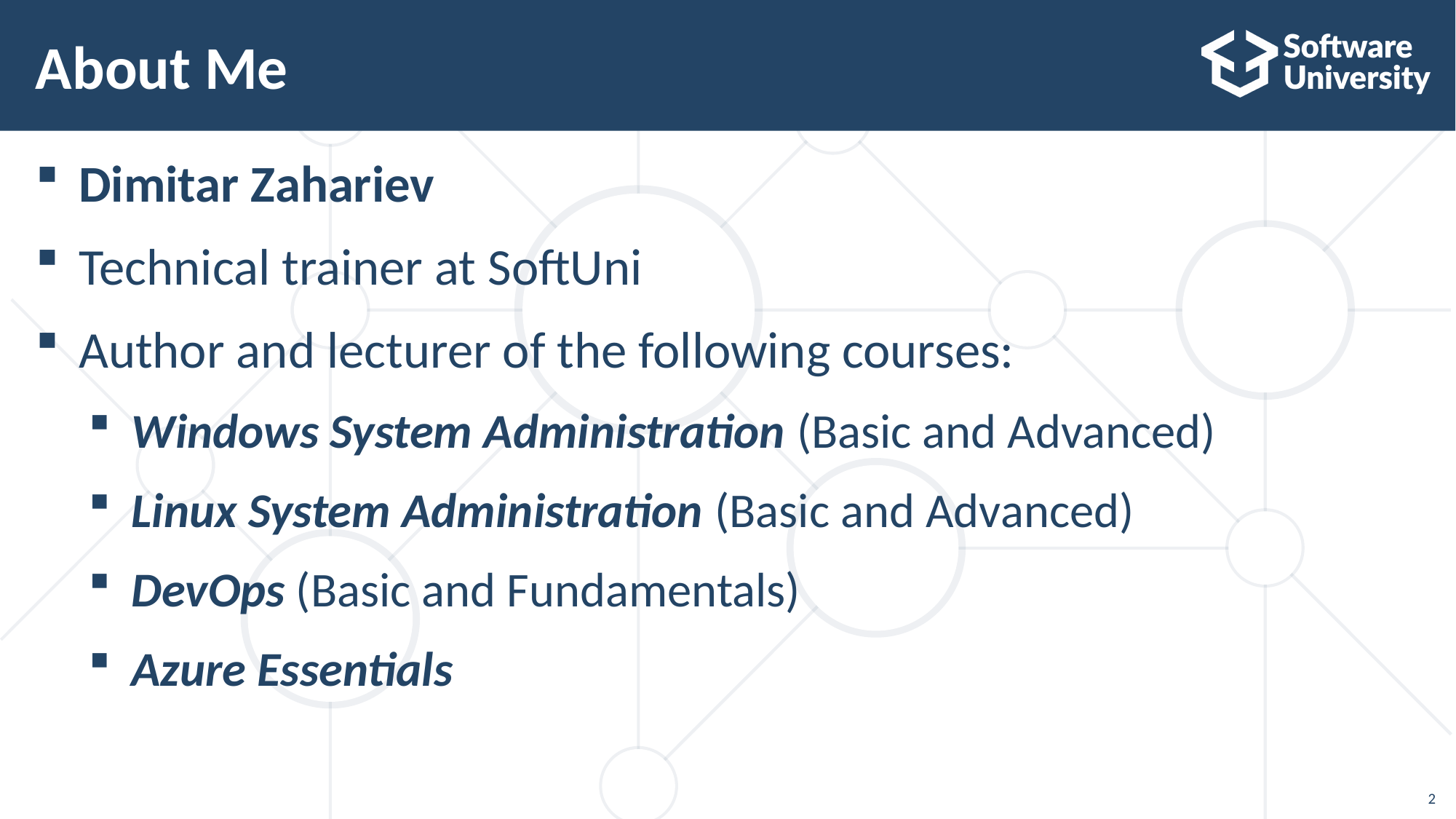

# About Me
Dimitar Zahariev
Technical trainer at SoftUni
Author and lecturer of the following courses:
Windows System Administration (Basic and Advanced)
Linux System Administration (Basic and Advanced)
DevOps (Basic and Fundamentals)
Azure Essentials
2